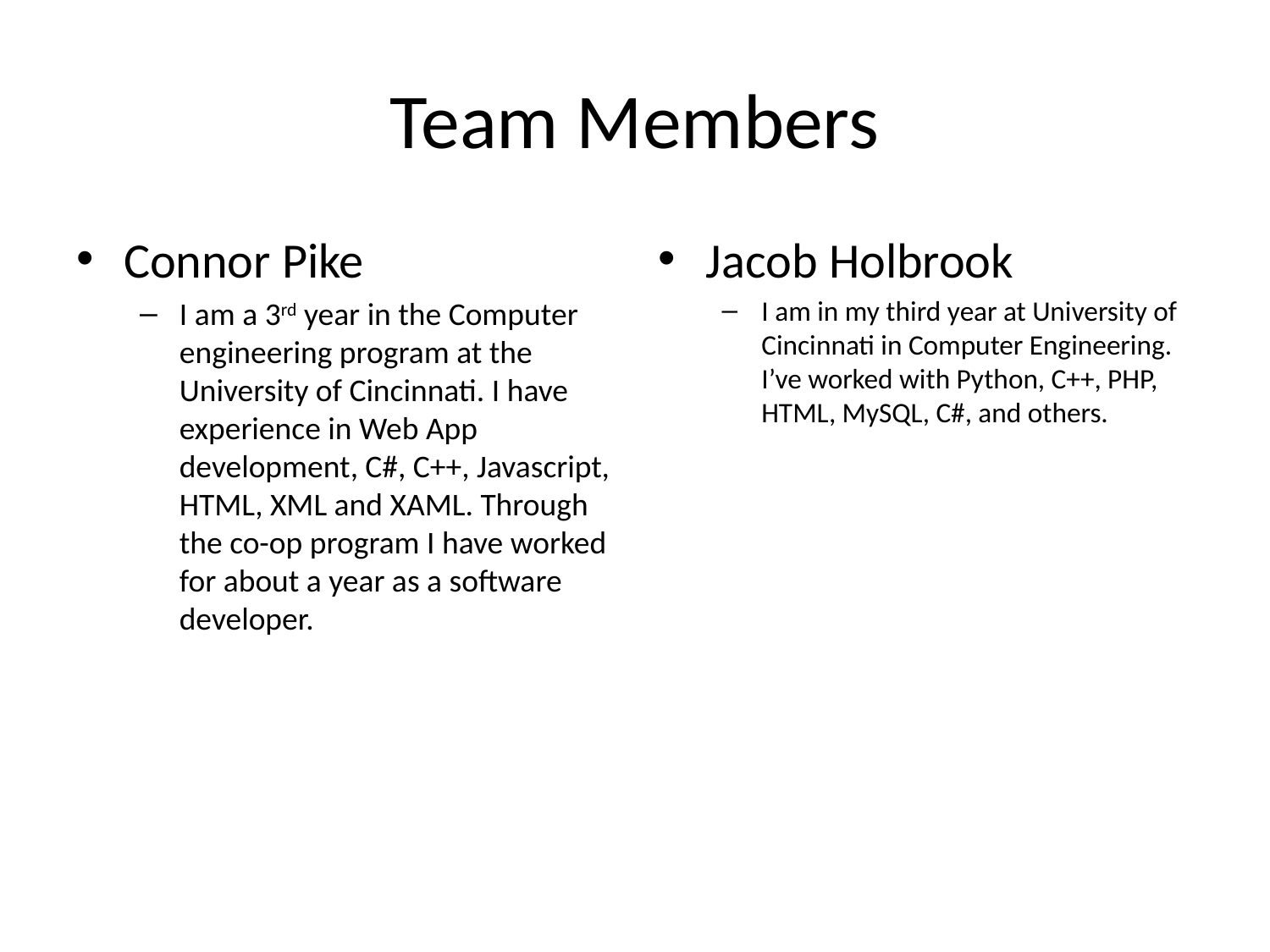

# Team Members
Connor Pike
I am a 3rd year in the Computer engineering program at the University of Cincinnati. I have experience in Web App development, C#, C++, Javascript, HTML, XML and XAML. Through the co-op program I have worked for about a year as a software developer.

Jacob Holbrook
I am in my third year at University of Cincinnati in Computer Engineering. I’ve worked with Python, C++, PHP, HTML, MySQL, C#, and others.